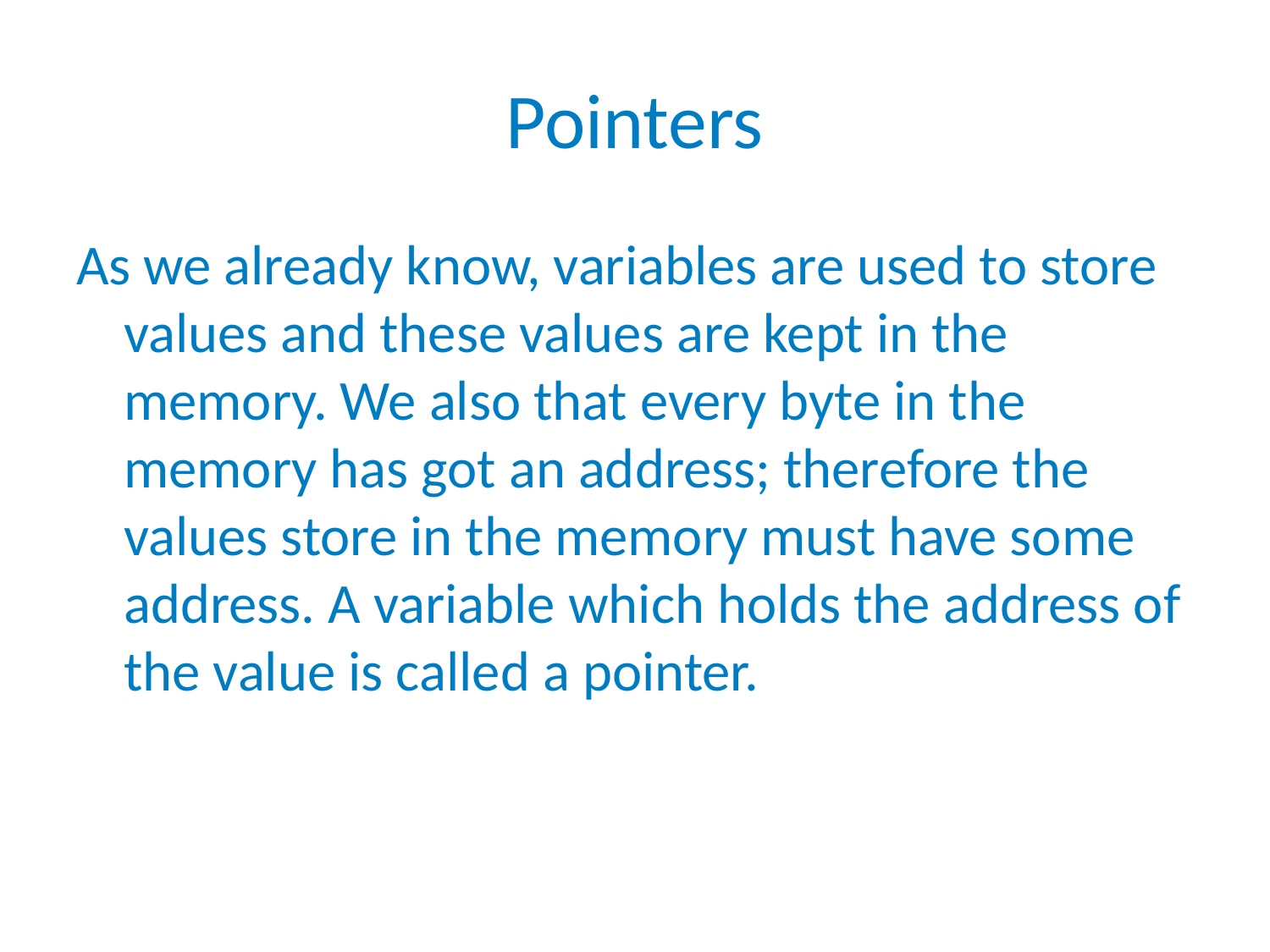

# Pointers
As we already know, variables are used to store values and these values are kept in the memory. We also that every byte in the memory has got an address; therefore the values store in the memory must have some address. A variable which holds the address of the value is called a pointer.